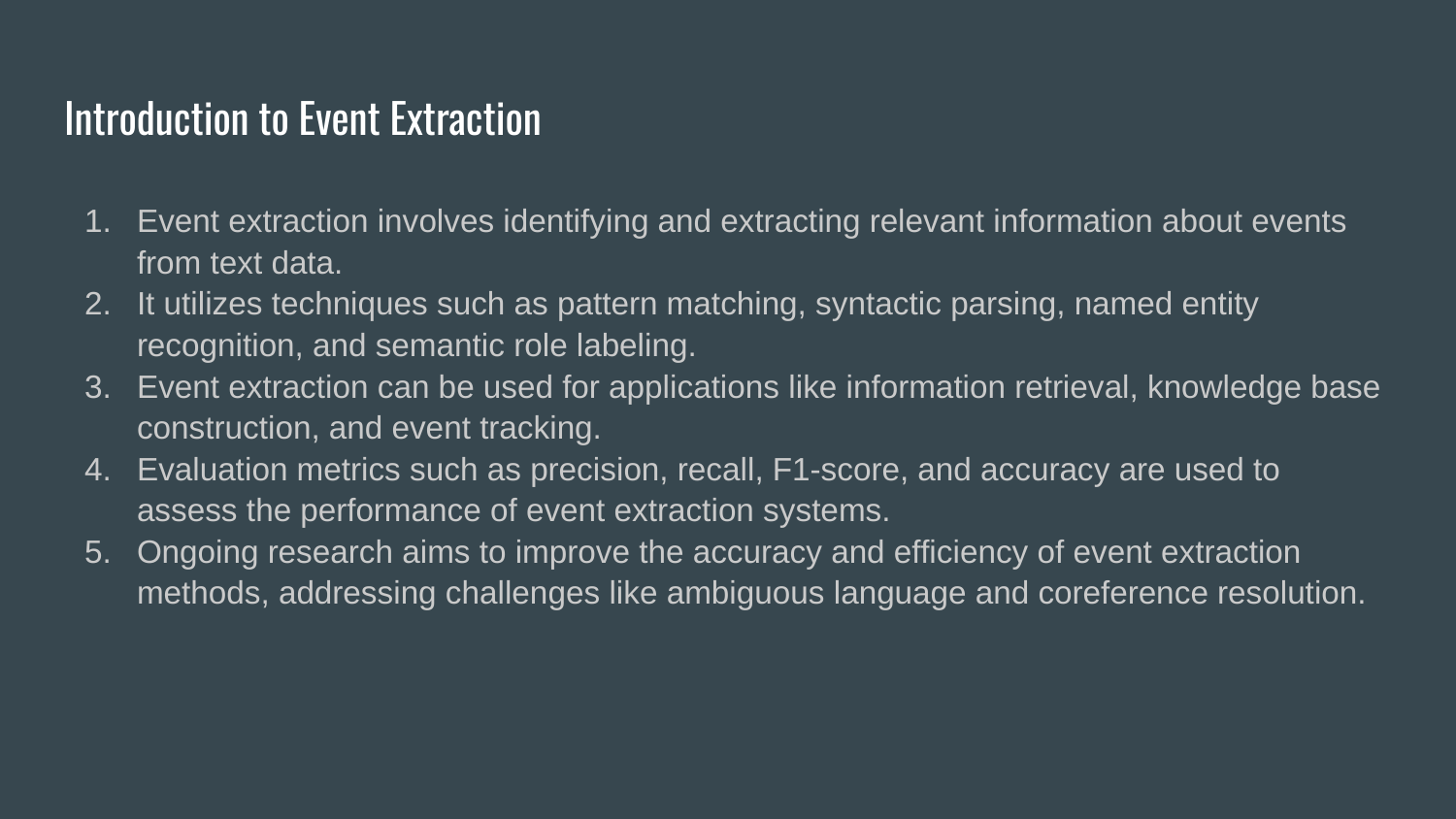

# Introduction to Event Extraction
Event extraction involves identifying and extracting relevant information about events from text data.
It utilizes techniques such as pattern matching, syntactic parsing, named entity recognition, and semantic role labeling.
Event extraction can be used for applications like information retrieval, knowledge base construction, and event tracking.
Evaluation metrics such as precision, recall, F1-score, and accuracy are used to assess the performance of event extraction systems.
Ongoing research aims to improve the accuracy and efficiency of event extraction methods, addressing challenges like ambiguous language and coreference resolution.